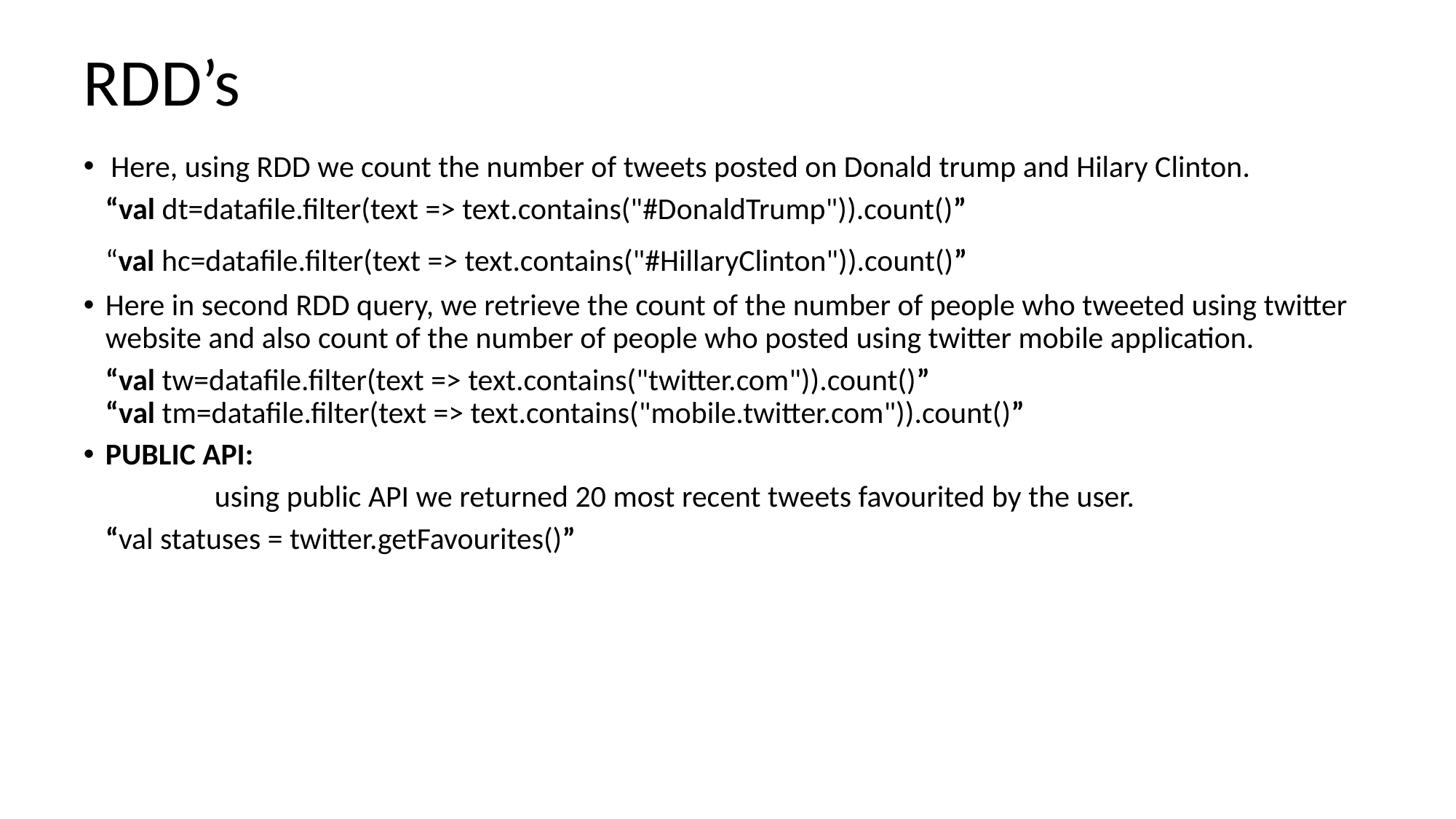

# RDD’s
Here, using RDD we count the number of tweets posted on Donald trump and Hilary Clinton.
	“val dt=datafile.filter(text => text.contains("#DonaldTrump")).count()”
	“val hc=datafile.filter(text => text.contains("#HillaryClinton")).count()”
Here in second RDD query, we retrieve the count of the number of people who tweeted using twitter website and also count of the number of people who posted using twitter mobile application.
	“val tw=datafile.filter(text => text.contains("twitter.com")).count()”
“val tm=datafile.filter(text => text.contains("mobile.twitter.com")).count()”
PUBLIC API:
		using public API we returned 20 most recent tweets favourited by the user.
	“val statuses = twitter.getFavourites()”